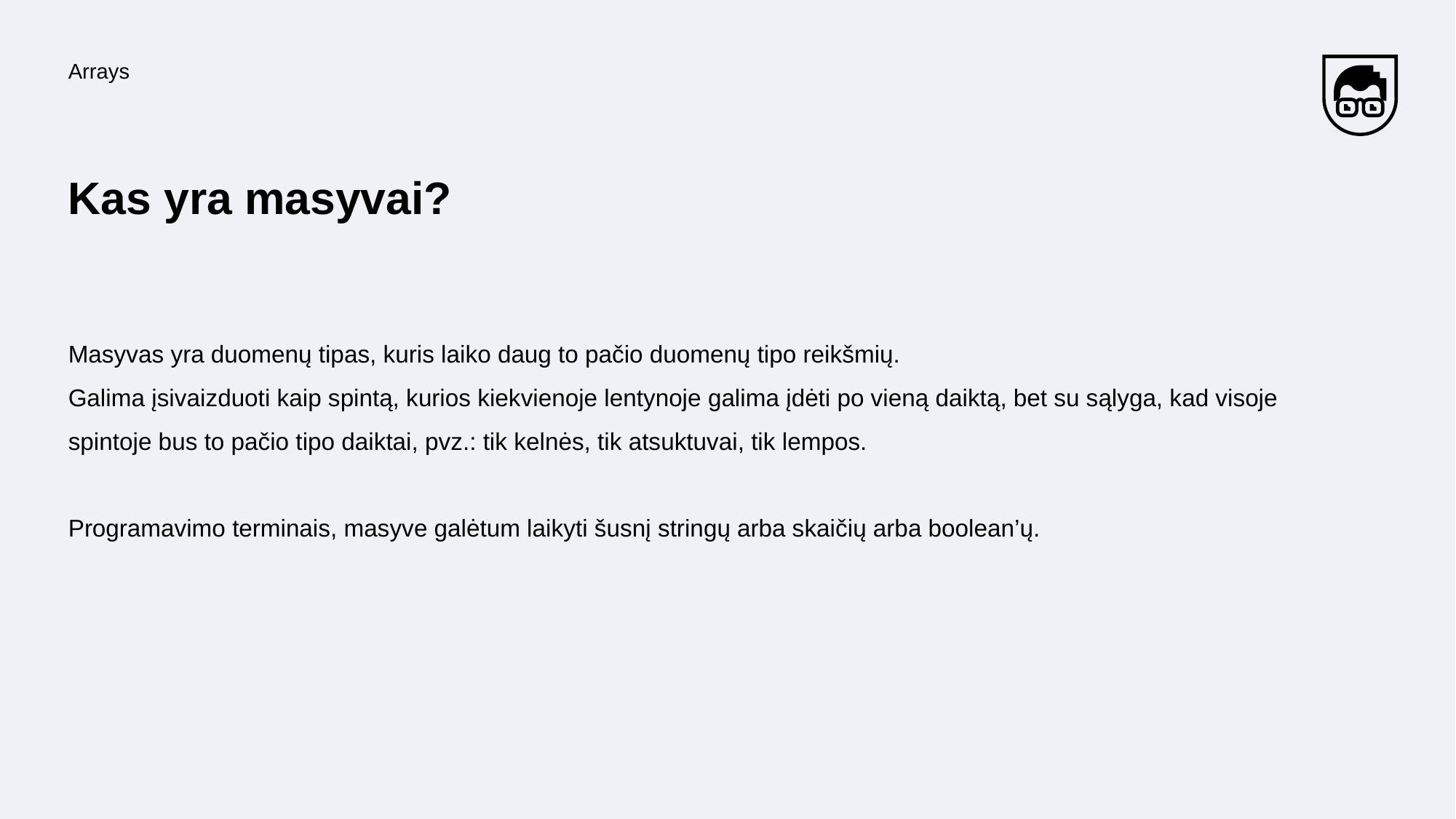

Arrays
# Kas yra masyvai?
Masyvas yra duomenų tipas, kuris laiko daug to pačio duomenų tipo reikšmių.
Galima įsivaizduoti kaip spintą, kurios kiekvienoje lentynoje galima įdėti po vieną daiktą, bet su sąlyga, kad visoje spintoje bus to pačio tipo daiktai, pvz.: tik kelnės, tik atsuktuvai, tik lempos.

Programavimo terminais, masyve galėtum laikyti šusnį stringų arba skaičių arba boolean’ų.